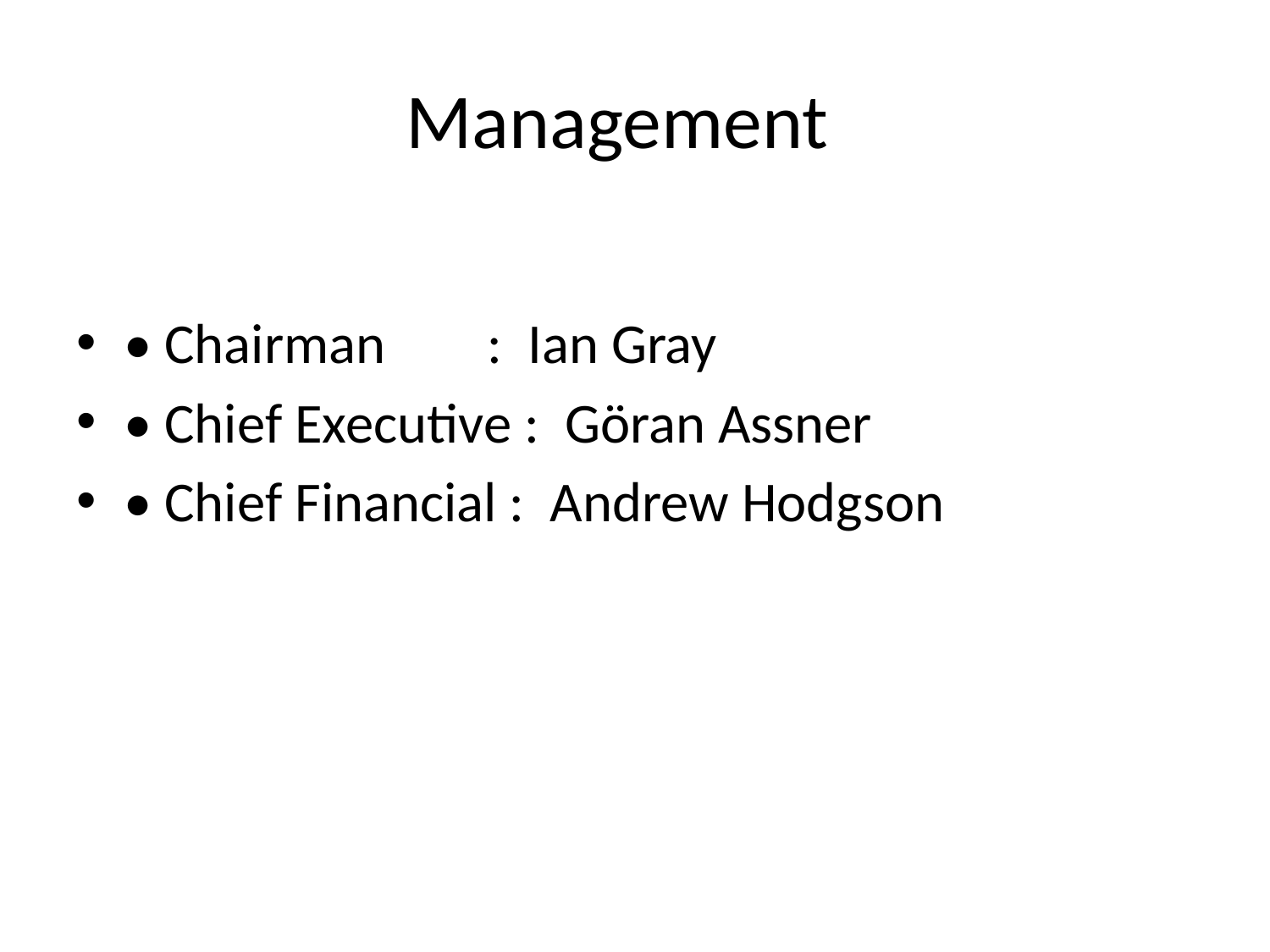

# Management

• Chairman        :  Ian Gray
• Chief Executive :  Göran Assner
• Chief Financial :  Andrew Hodgson